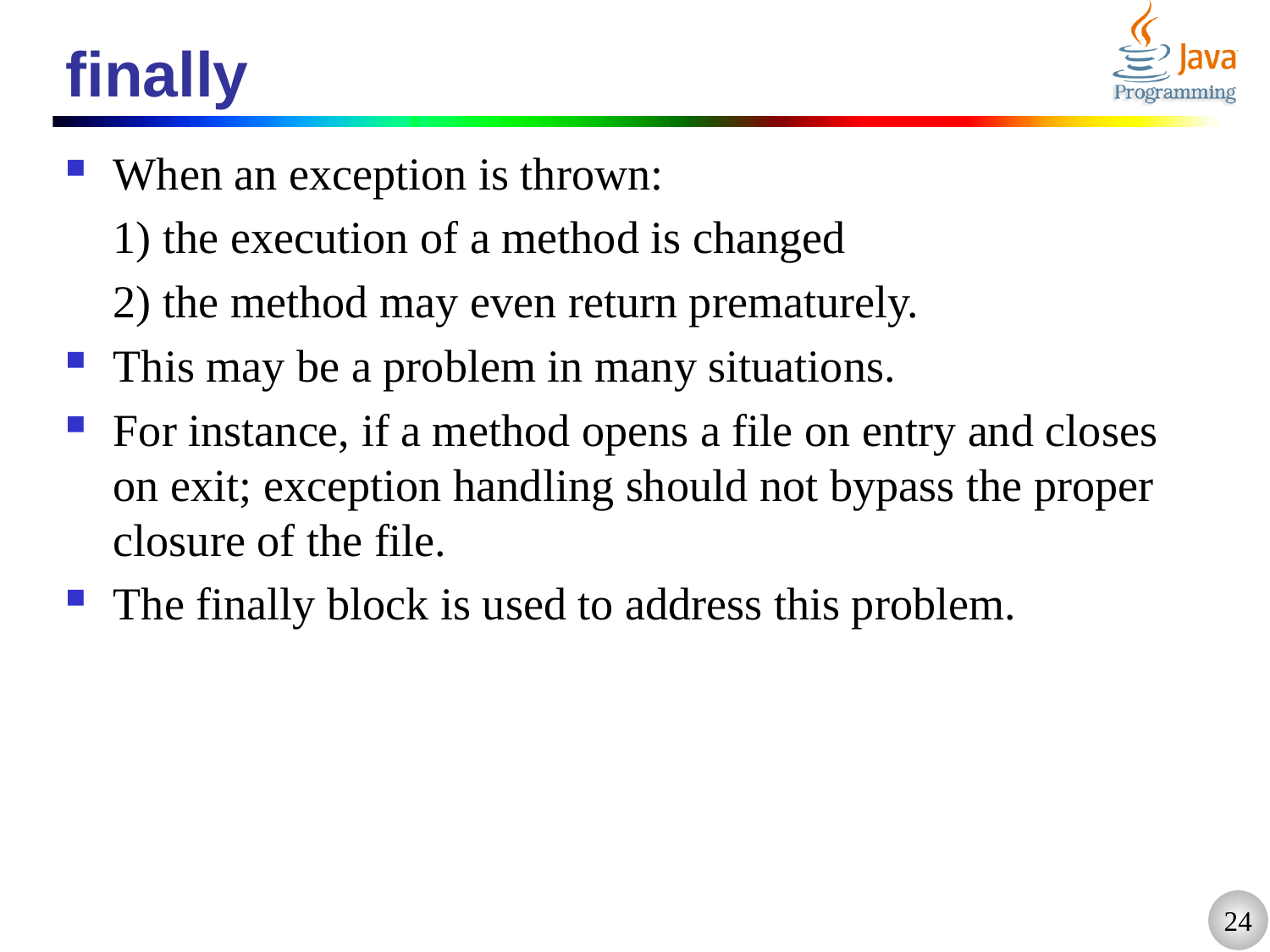

# finally
When an exception is thrown:
	1) the execution of a method is changed
	2) the method may even return prematurely.
This may be a problem in many situations.
For instance, if a method opens a file on entry and closes on exit; exception handling should not bypass the proper closure of the file.
The finally block is used to address this problem.